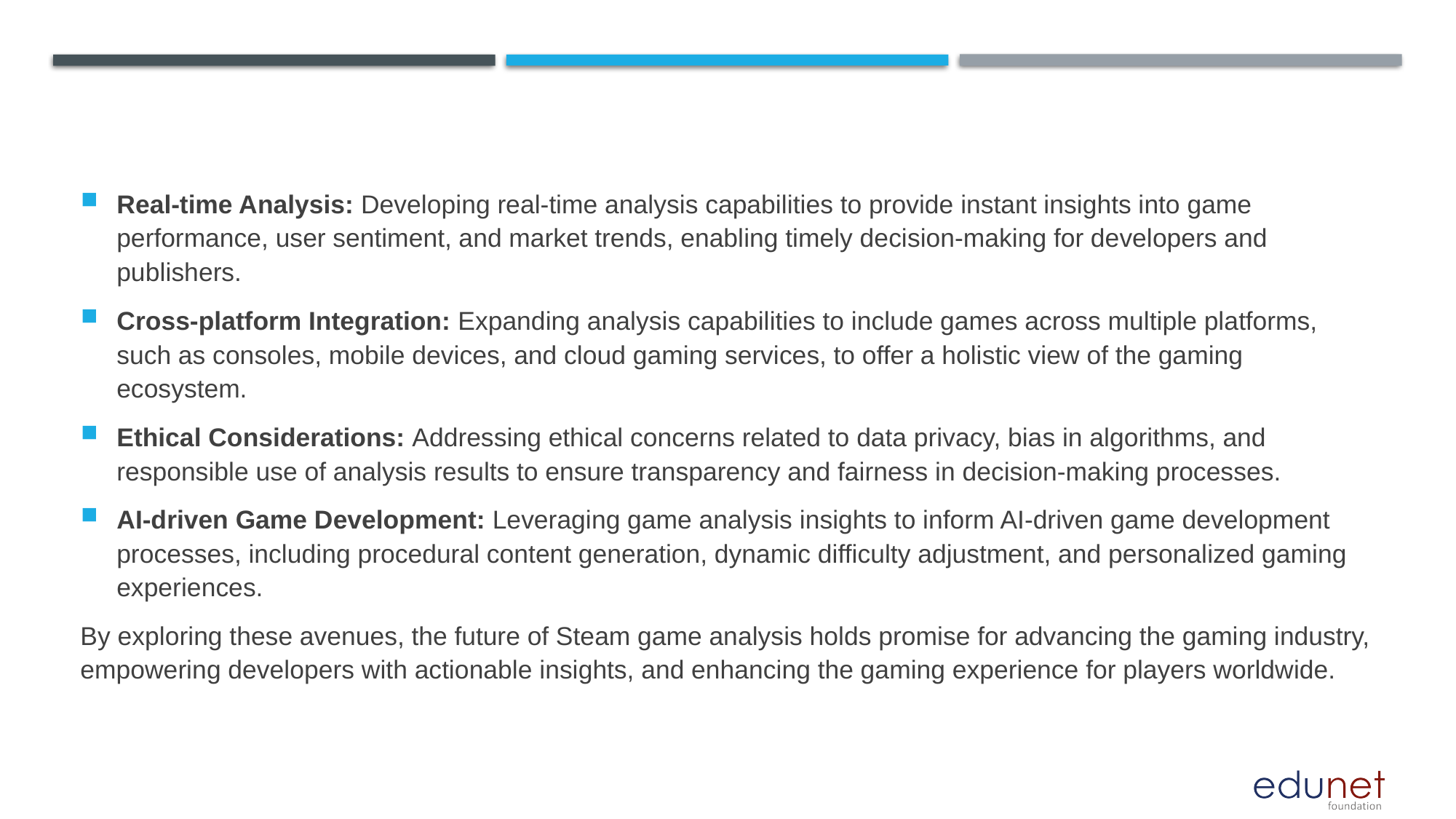

Real-time Analysis: Developing real-time analysis capabilities to provide instant insights into game performance, user sentiment, and market trends, enabling timely decision-making for developers and publishers.
Cross-platform Integration: Expanding analysis capabilities to include games across multiple platforms, such as consoles, mobile devices, and cloud gaming services, to offer a holistic view of the gaming ecosystem.
Ethical Considerations: Addressing ethical concerns related to data privacy, bias in algorithms, and responsible use of analysis results to ensure transparency and fairness in decision-making processes.
AI-driven Game Development: Leveraging game analysis insights to inform AI-driven game development processes, including procedural content generation, dynamic difficulty adjustment, and personalized gaming experiences.
By exploring these avenues, the future of Steam game analysis holds promise for advancing the gaming industry, empowering developers with actionable insights, and enhancing the gaming experience for players worldwide.